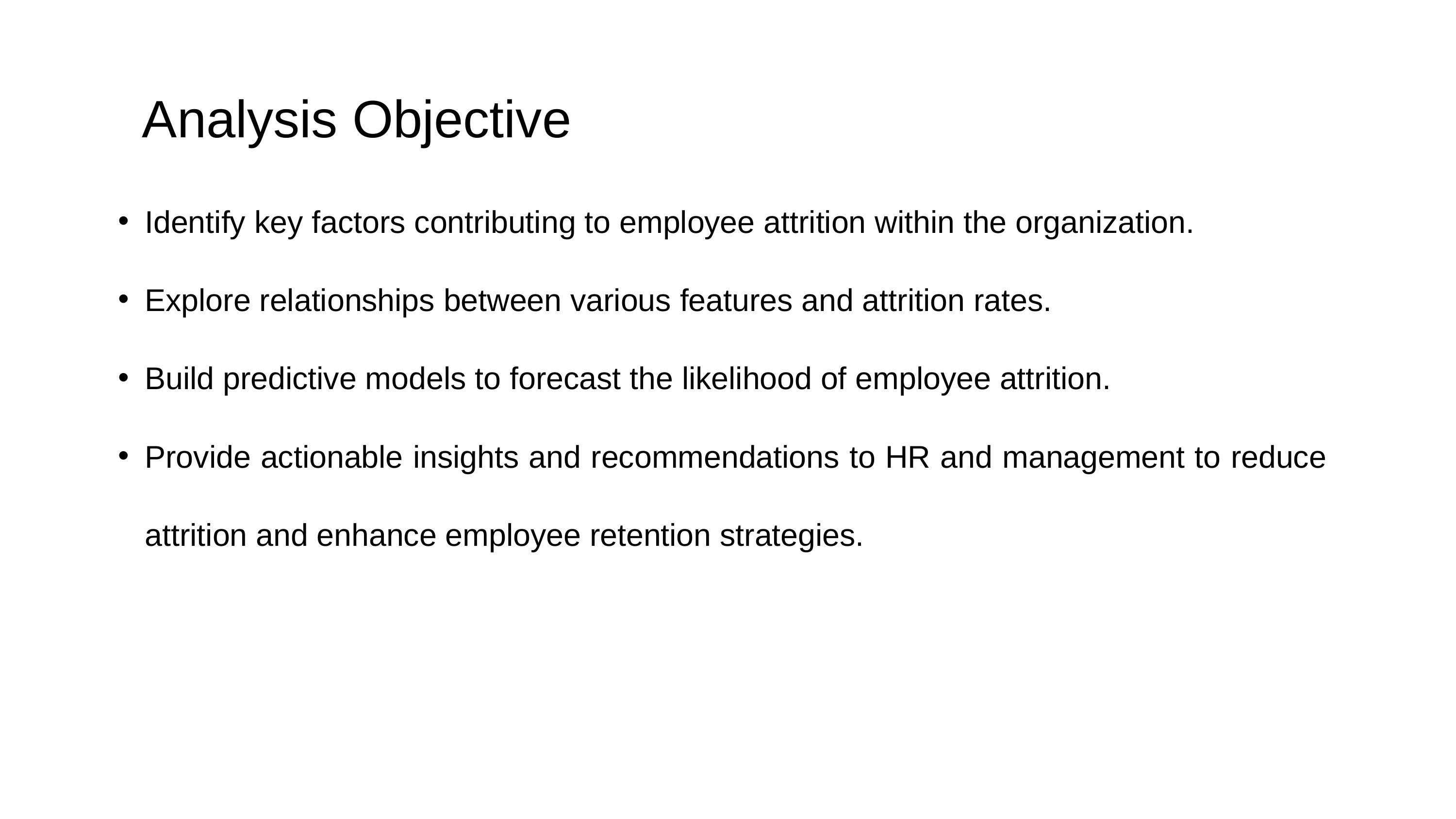

Analysis Objective
Identify key factors contributing to employee attrition within the organization.
Explore relationships between various features and attrition rates.
Build predictive models to forecast the likelihood of employee attrition.
Provide actionable insights and recommendations to HR and management to reduce attrition and enhance employee retention strategies.